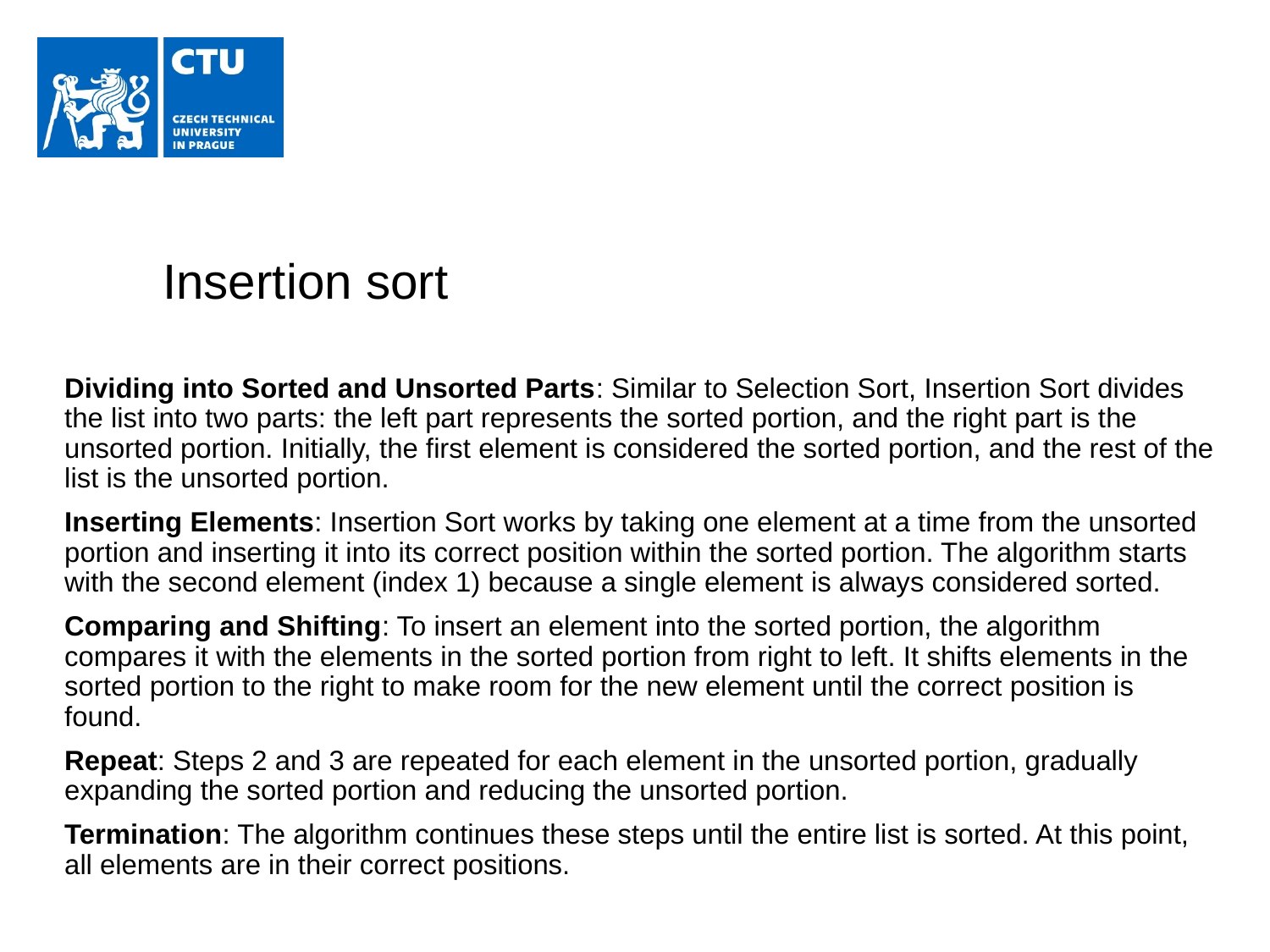

# Insertion sort
Dividing into Sorted and Unsorted Parts: Similar to Selection Sort, Insertion Sort divides the list into two parts: the left part represents the sorted portion, and the right part is the unsorted portion. Initially, the first element is considered the sorted portion, and the rest of the list is the unsorted portion.
Inserting Elements: Insertion Sort works by taking one element at a time from the unsorted portion and inserting it into its correct position within the sorted portion. The algorithm starts with the second element (index 1) because a single element is always considered sorted.
Comparing and Shifting: To insert an element into the sorted portion, the algorithm compares it with the elements in the sorted portion from right to left. It shifts elements in the sorted portion to the right to make room for the new element until the correct position is found.
Repeat: Steps 2 and 3 are repeated for each element in the unsorted portion, gradually expanding the sorted portion and reducing the unsorted portion.
Termination: The algorithm continues these steps until the entire list is sorted. At this point, all elements are in their correct positions.